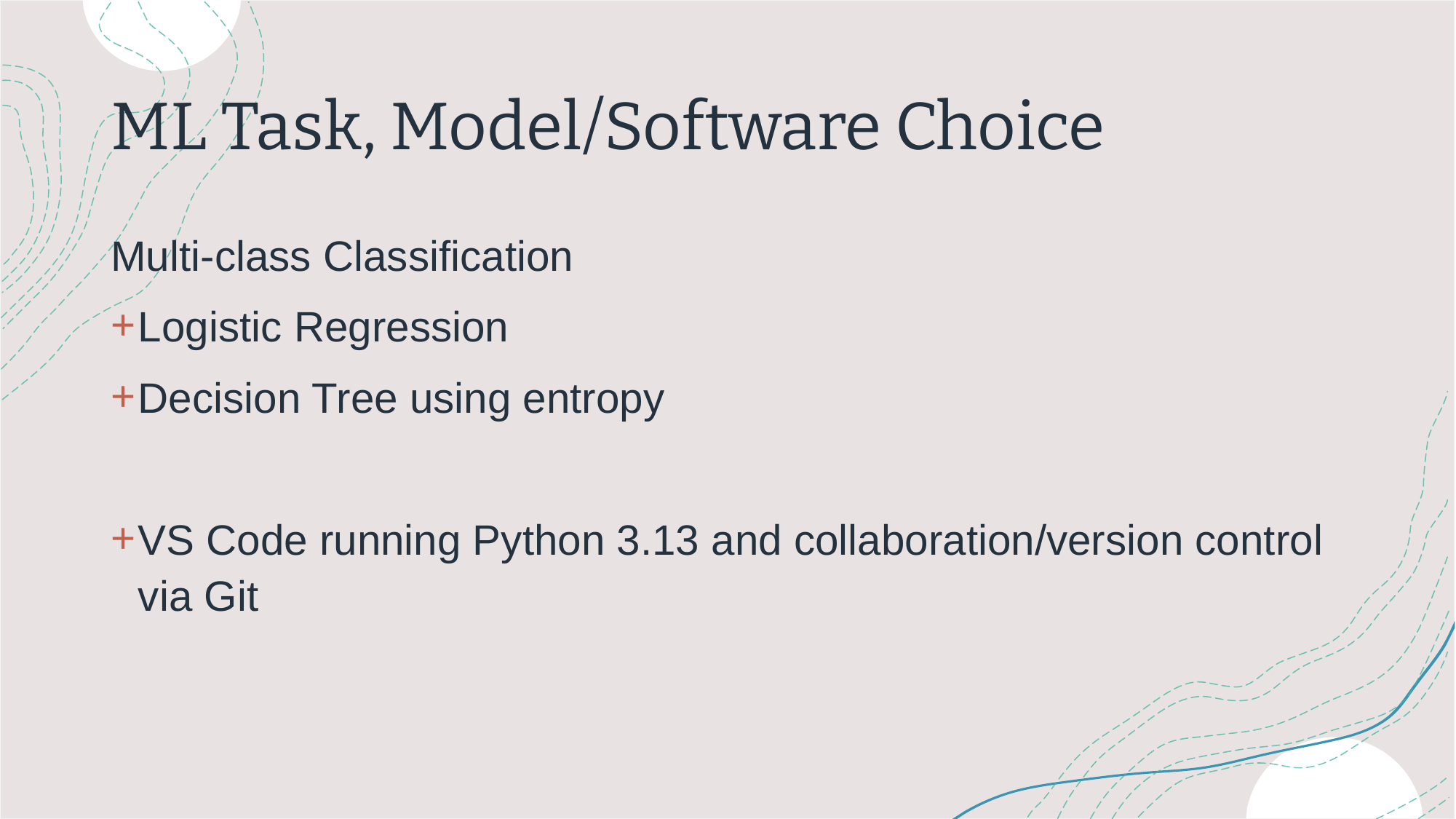

# ML Task, Model/Software Choice
Multi-class Classification
Logistic Regression
Decision Tree using entropy

VS Code running Python 3.13 and collaboration/version control via Git